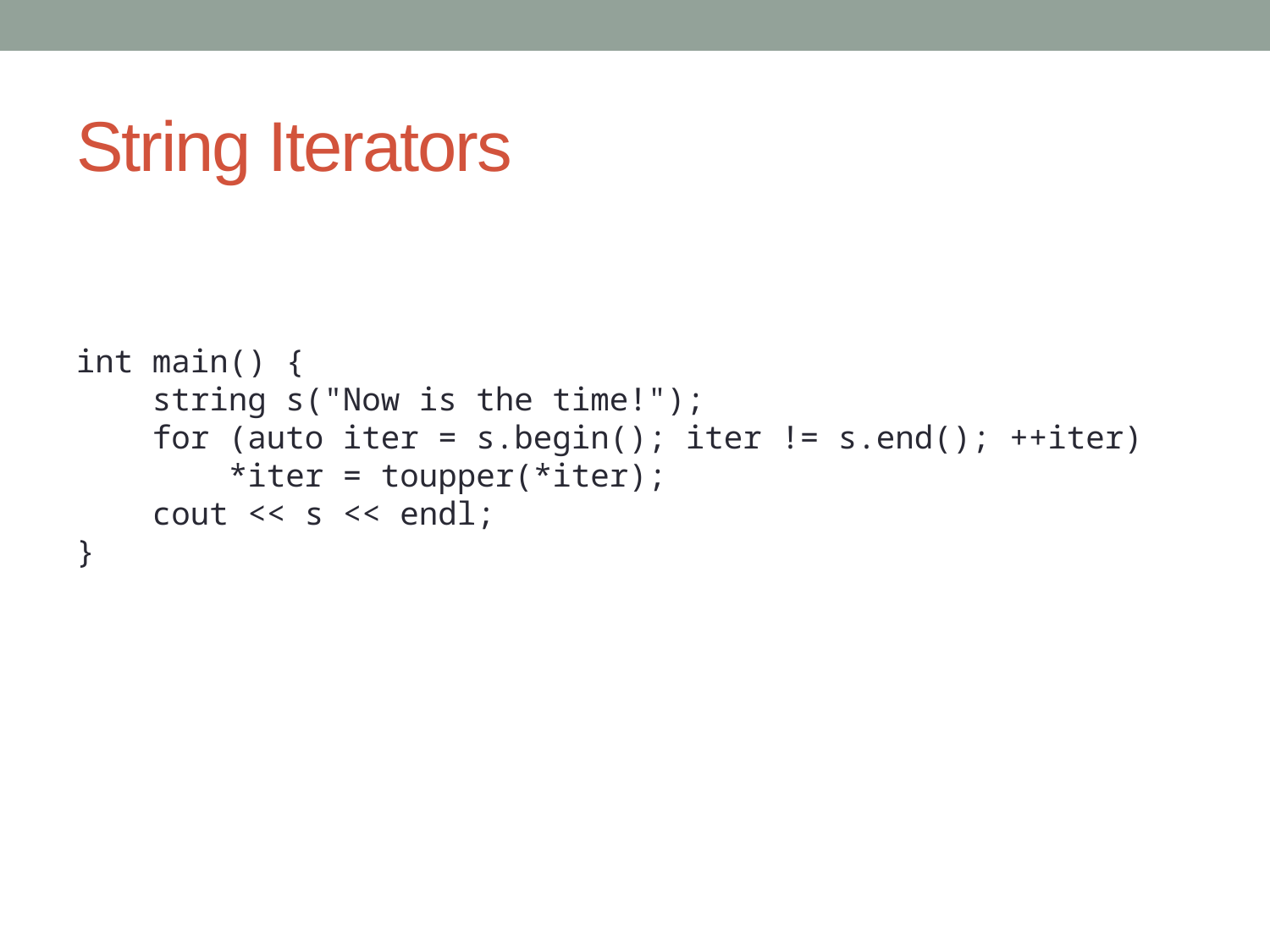

# String Iterators
int main() {
    string s("Now is the time!");
    for (auto iter = s.begin(); iter != s.end(); ++iter)
        *iter = toupper(*iter);
    cout << s << endl;
}